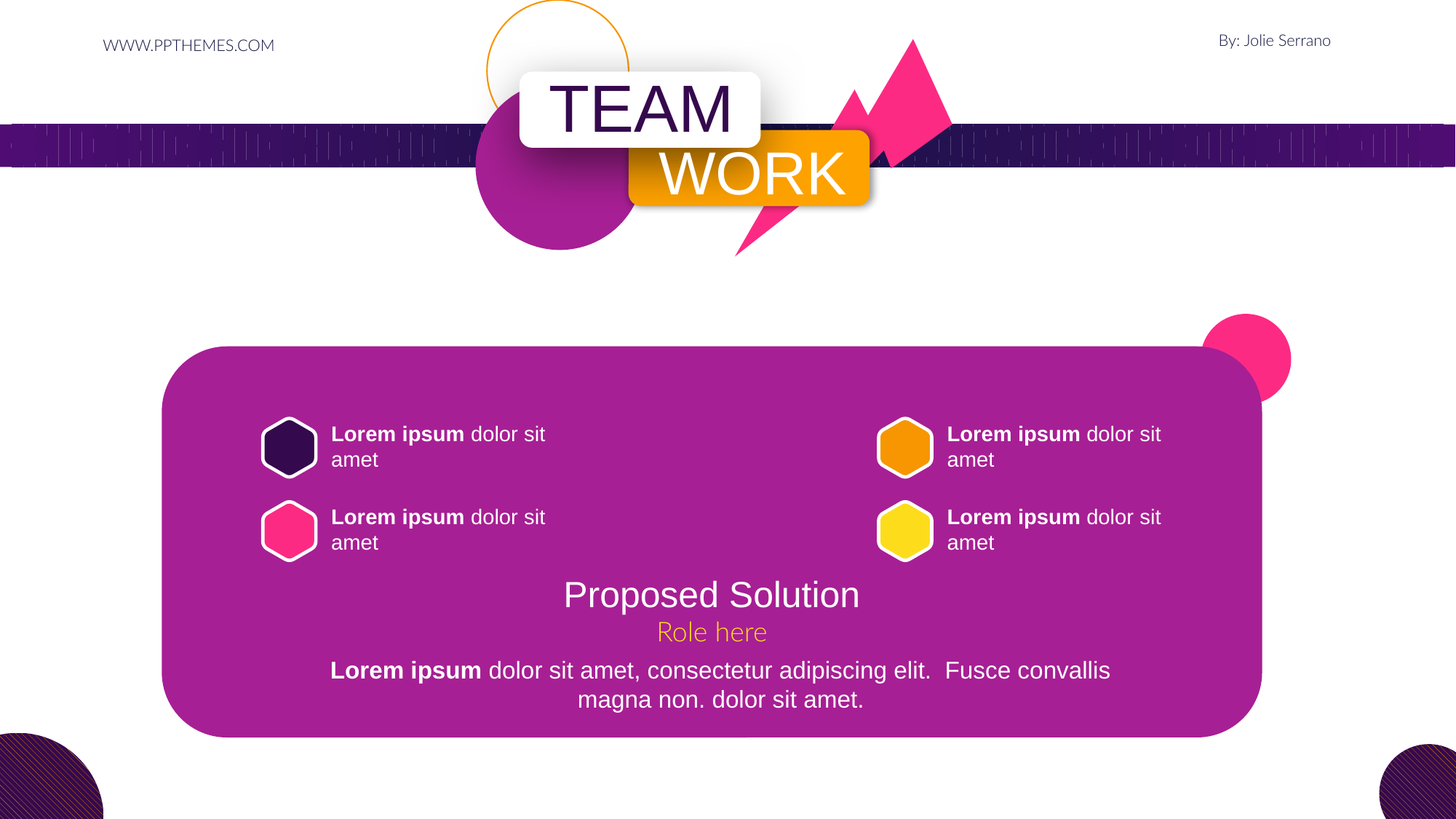

By: Jolie Serrano
WWW.PPTHEMES.COM

TEAM

WORK

Lorem ipsum dolor sit amet
Lorem ipsum dolor sit amet

Lorem ipsum dolor sit amet
Lorem ipsum dolor sit amet

Proposed Solution
Role here
Lorem ipsum dolor sit amet, consectetur adipiscing elit.  Fusce convallis magna non. dolor sit amet.